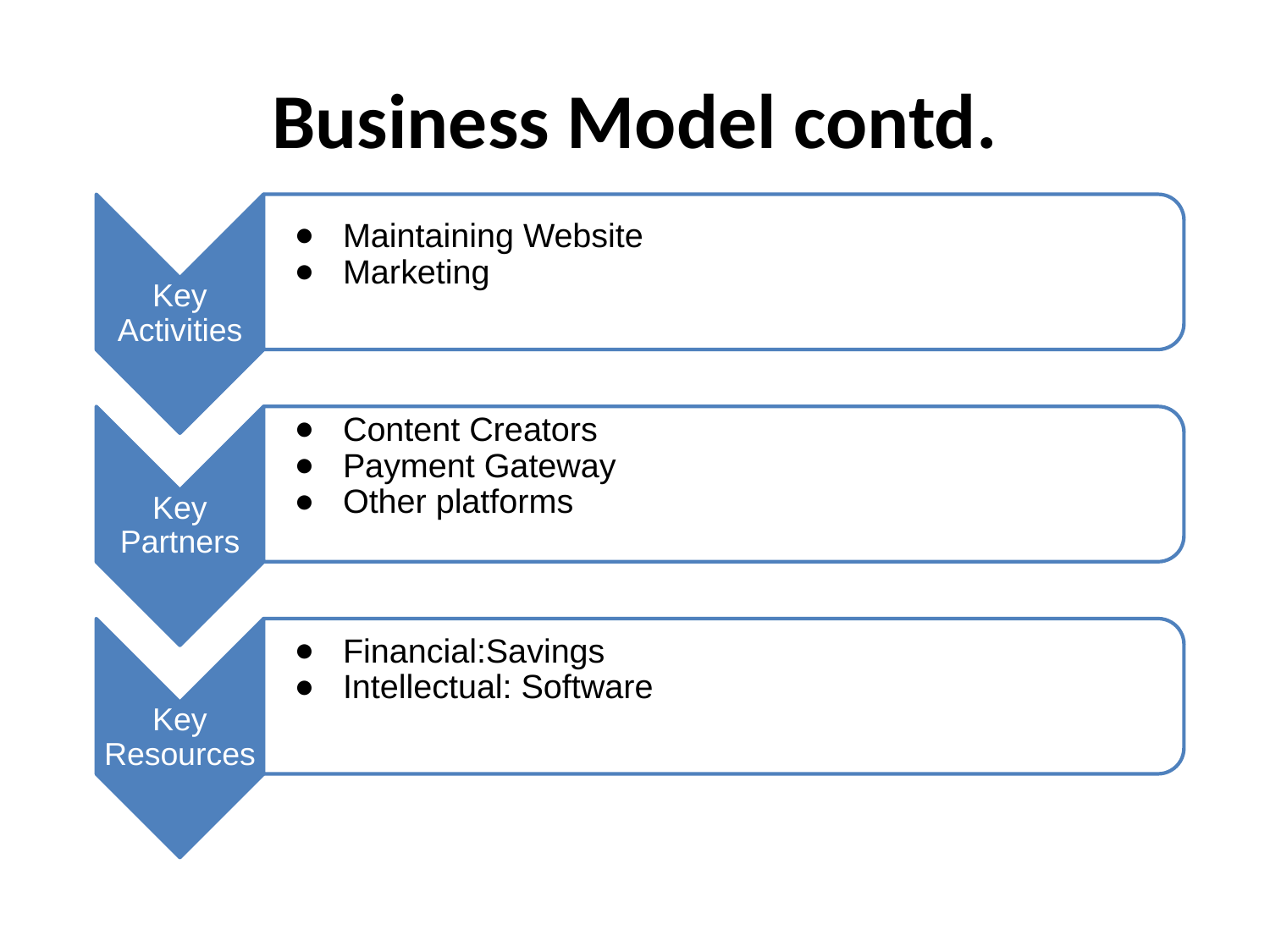

# Business Model contd.

Maintaining Website
Marketing

Key Activities
Content Creators
Payment Gateway
Other platforms

Key Partners
Financial:Savings
Intellectual: Software

Key Resources